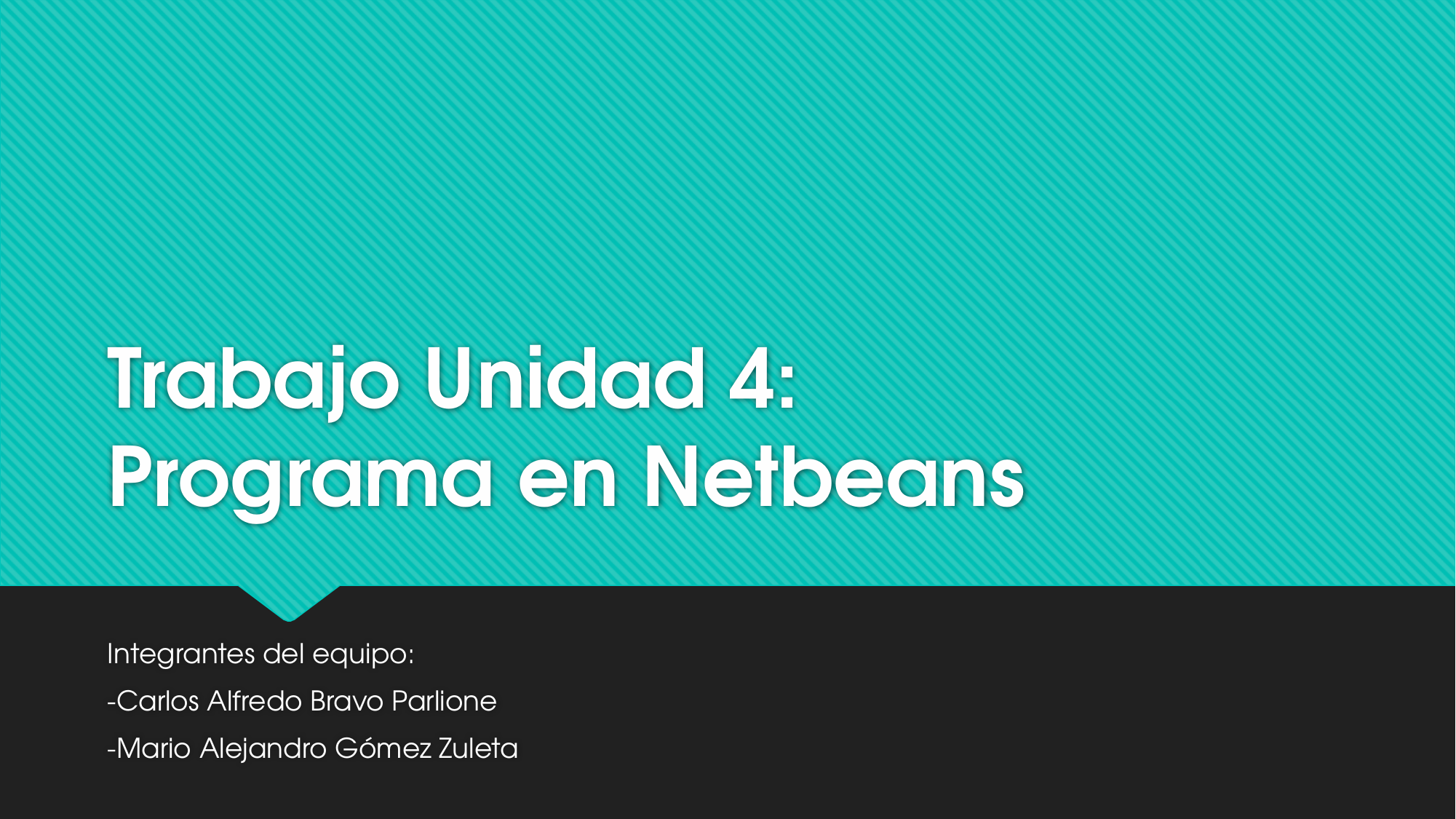

# Trabajo Unidad 4: Programa en Netbeans
Integrantes del equipo:
-Carlos Alfredo Bravo Parlione
-Mario Alejandro Gómez Zuleta